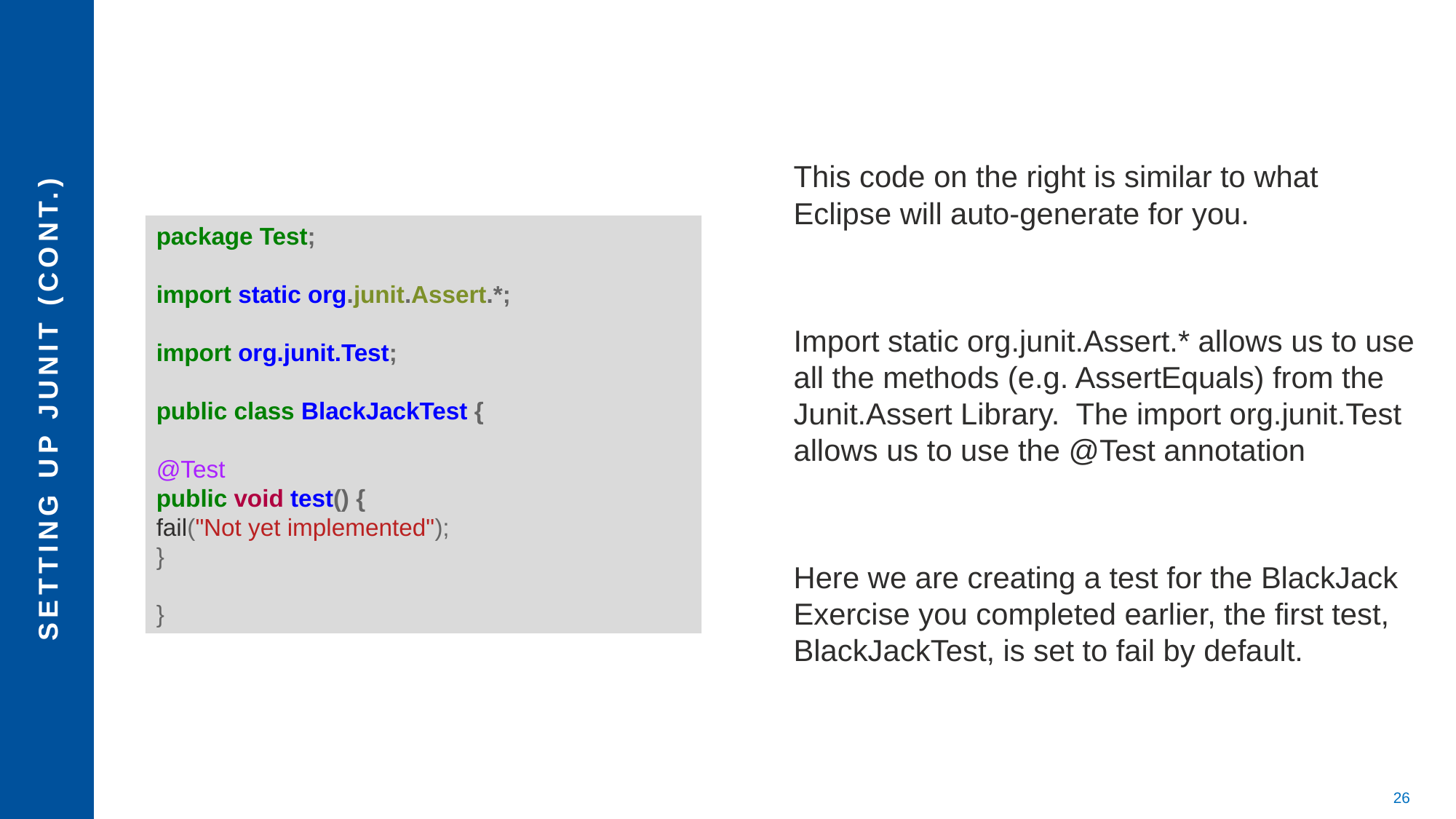

This code on the right is similar to what Eclipse will auto-generate for you.

Import static org.junit.Assert.* allows us to use all the methods (e.g. AssertEquals) from the Junit.Assert Library.  The import org.junit.Test allows us to use the @Test annotation

Here we are creating a test for the BlackJack Exercise you completed earlier, the first test, BlackJackTest, is set to fail by default.

package Test;

import static org.junit.Assert.*;

import org.junit.Test;

public class BlackJackTest {

@Test
public void test() {
fail("Not yet implemented");
}

}
# Setting up Junit (cont.)